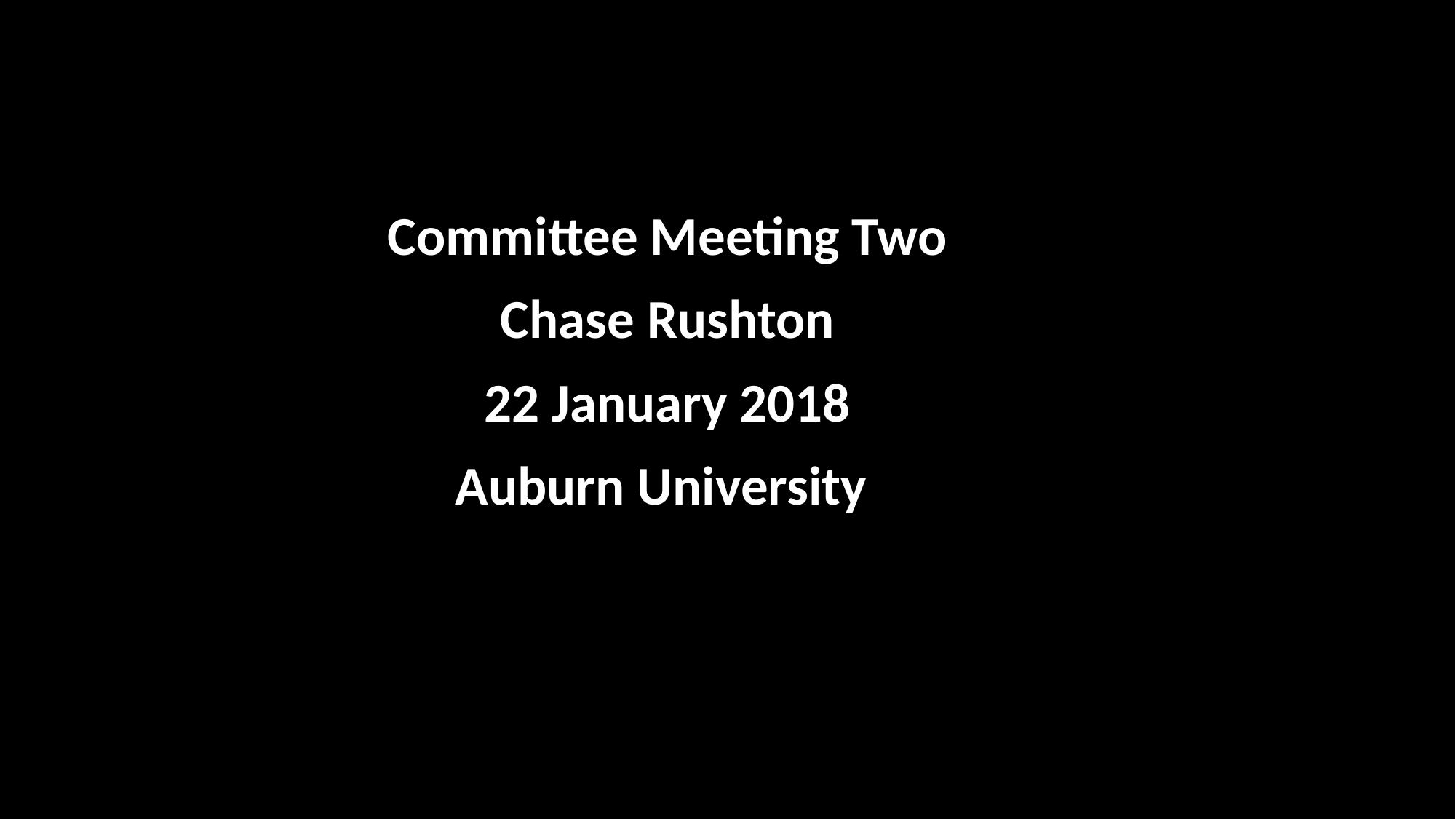

Committee Meeting Two
Chase Rushton
22 January 2018
Auburn University